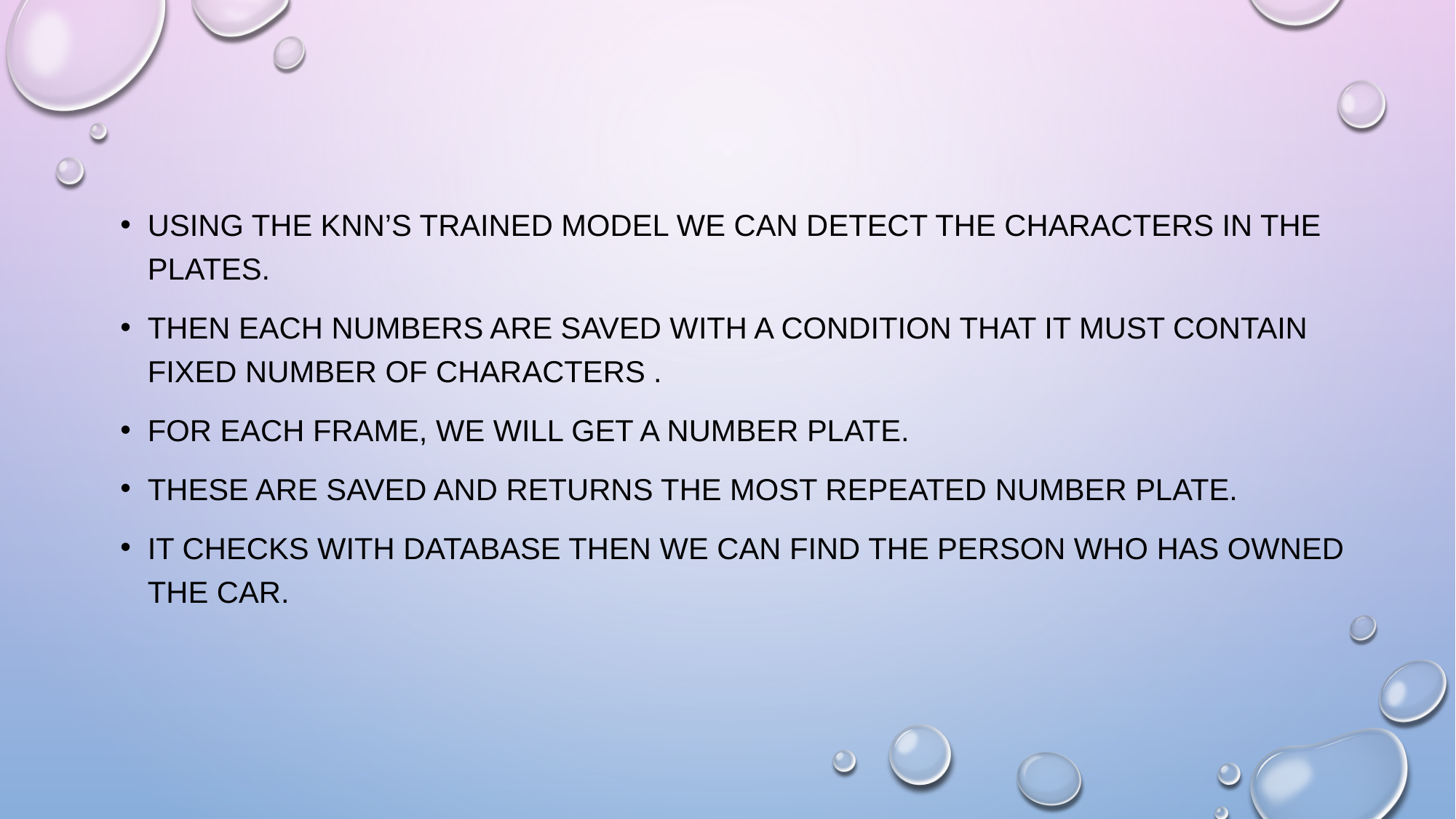

Using the KNN’s trained model we can detect the characters in the plates.
Then each numbers are saved with a condition that it must contain fixed number of characters .
For each frame, we will get a number plate.
These are saved and returns the most repeated number plate.
It checks with database then we can find the person who has owned the car.